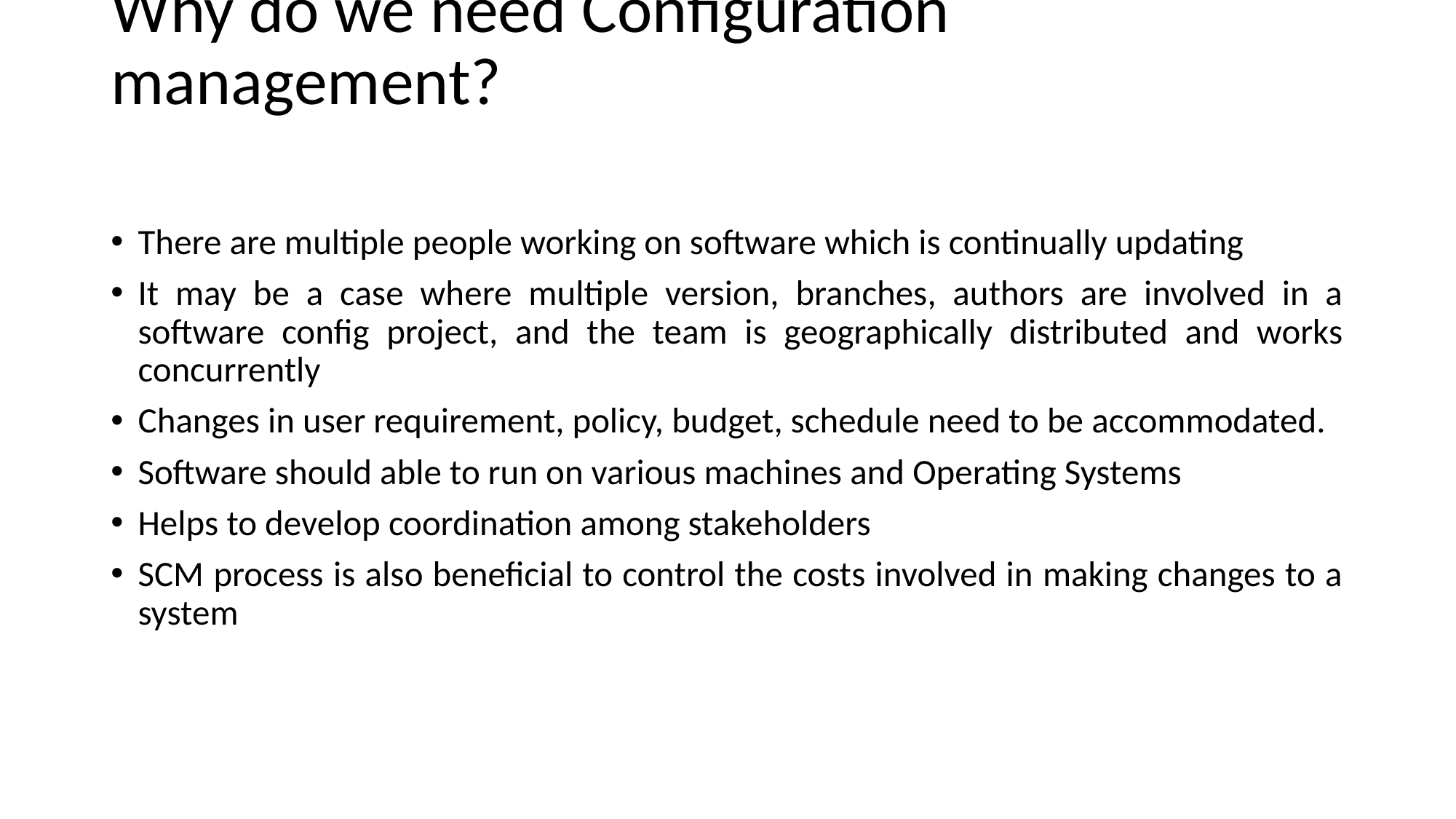

# Why do we need Configuration management?
There are multiple people working on software which is continually updating
It may be a case where multiple version, branches, authors are involved in a software config project, and the team is geographically distributed and works concurrently
Changes in user requirement, policy, budget, schedule need to be accommodated.
Software should able to run on various machines and Operating Systems
Helps to develop coordination among stakeholders
SCM process is also beneficial to control the costs involved in making changes to a system